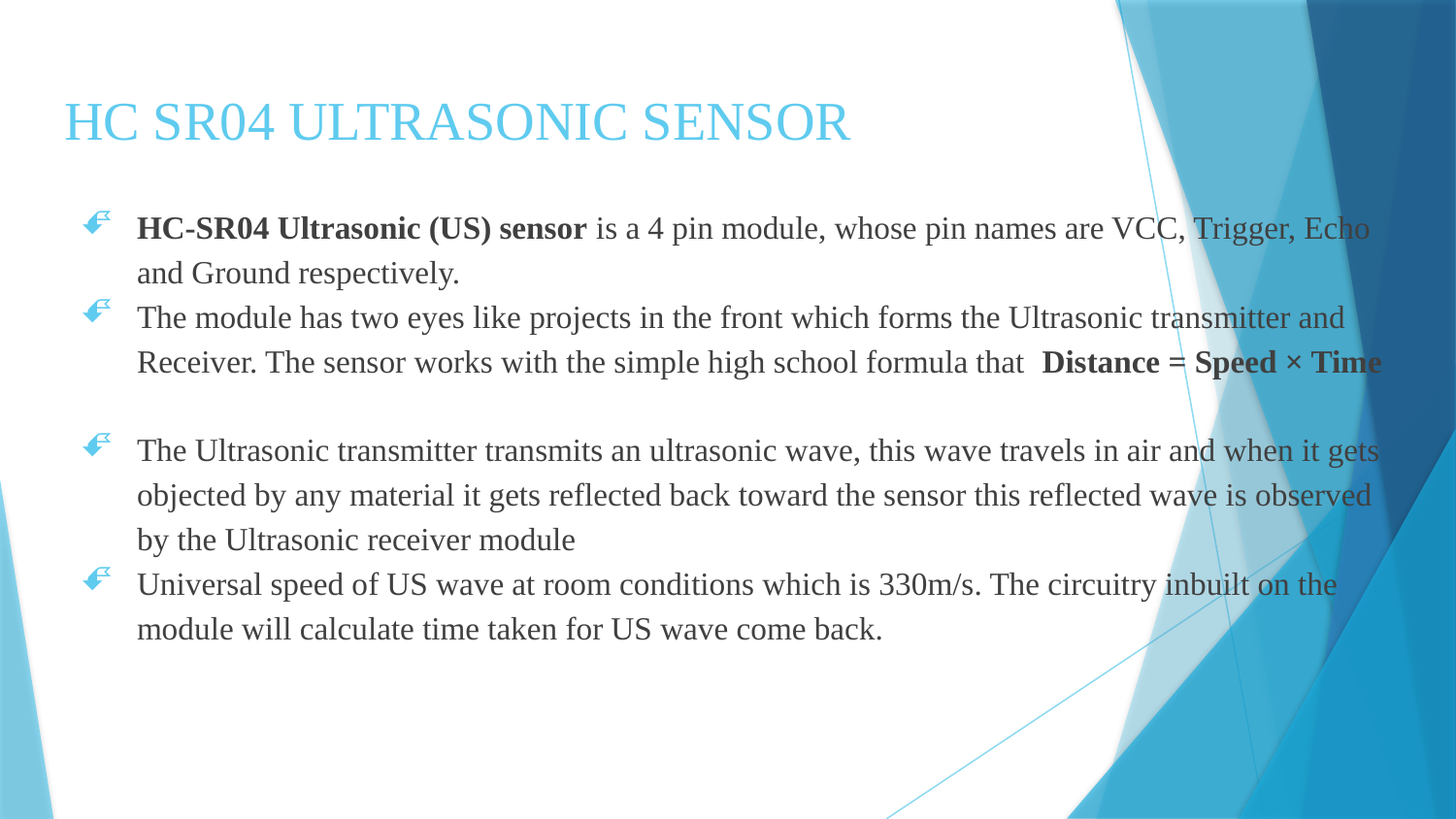

# HC SR04 ULTRASONIC SENSOR
HC-SR04 Ultrasonic (US) sensor is a 4 pin module, whose pin names are VCC, Trigger, Echo and Ground respectively.
The module has two eyes like projects in the front which forms the Ultrasonic transmitter and Receiver. The sensor works with the simple high school formula that  Distance = Speed × Time
The Ultrasonic transmitter transmits an ultrasonic wave, this wave travels in air and when it gets objected by any material it gets reflected back toward the sensor this reflected wave is observed by the Ultrasonic receiver module
Universal speed of US wave at room conditions which is 330m/s. The circuitry inbuilt on the module will calculate time taken for US wave come back.